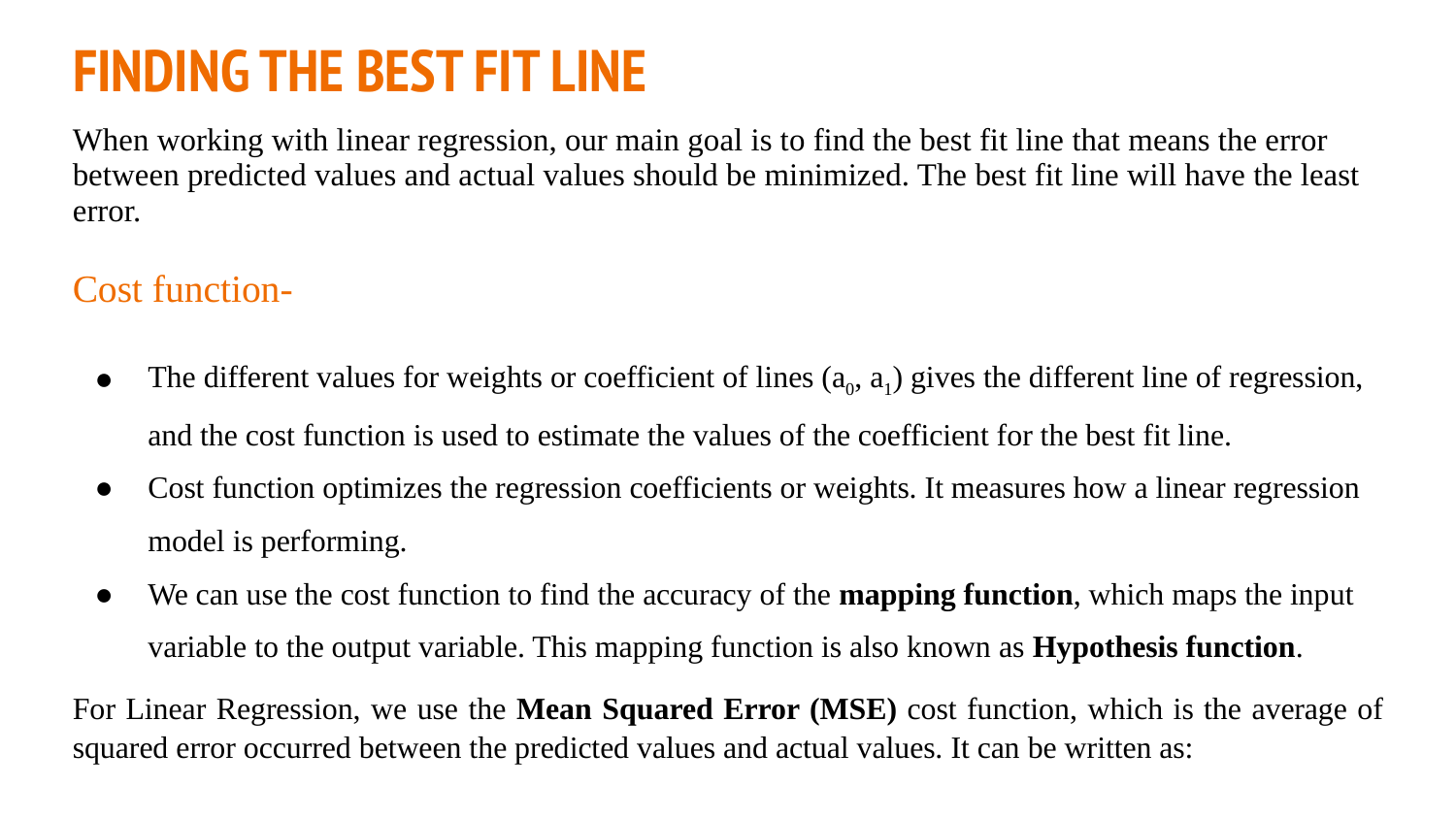

FINDING THE BEST FIT LINE
When working with linear regression, our main goal is to find the best fit line that means the error between predicted values and actual values should be minimized. The best fit line will have the least error.
Cost function-
The different values for weights or coefficient of lines (a0, a1) gives the different line of regression, and the cost function is used to estimate the values of the coefficient for the best fit line.
Cost function optimizes the regression coefficients or weights. It measures how a linear regression model is performing.
We can use the cost function to find the accuracy of the mapping function, which maps the input variable to the output variable. This mapping function is also known as Hypothesis function.
For Linear Regression, we use the Mean Squared Error (MSE) cost function, which is the average of squared error occurred between the predicted values and actual values. It can be written as: